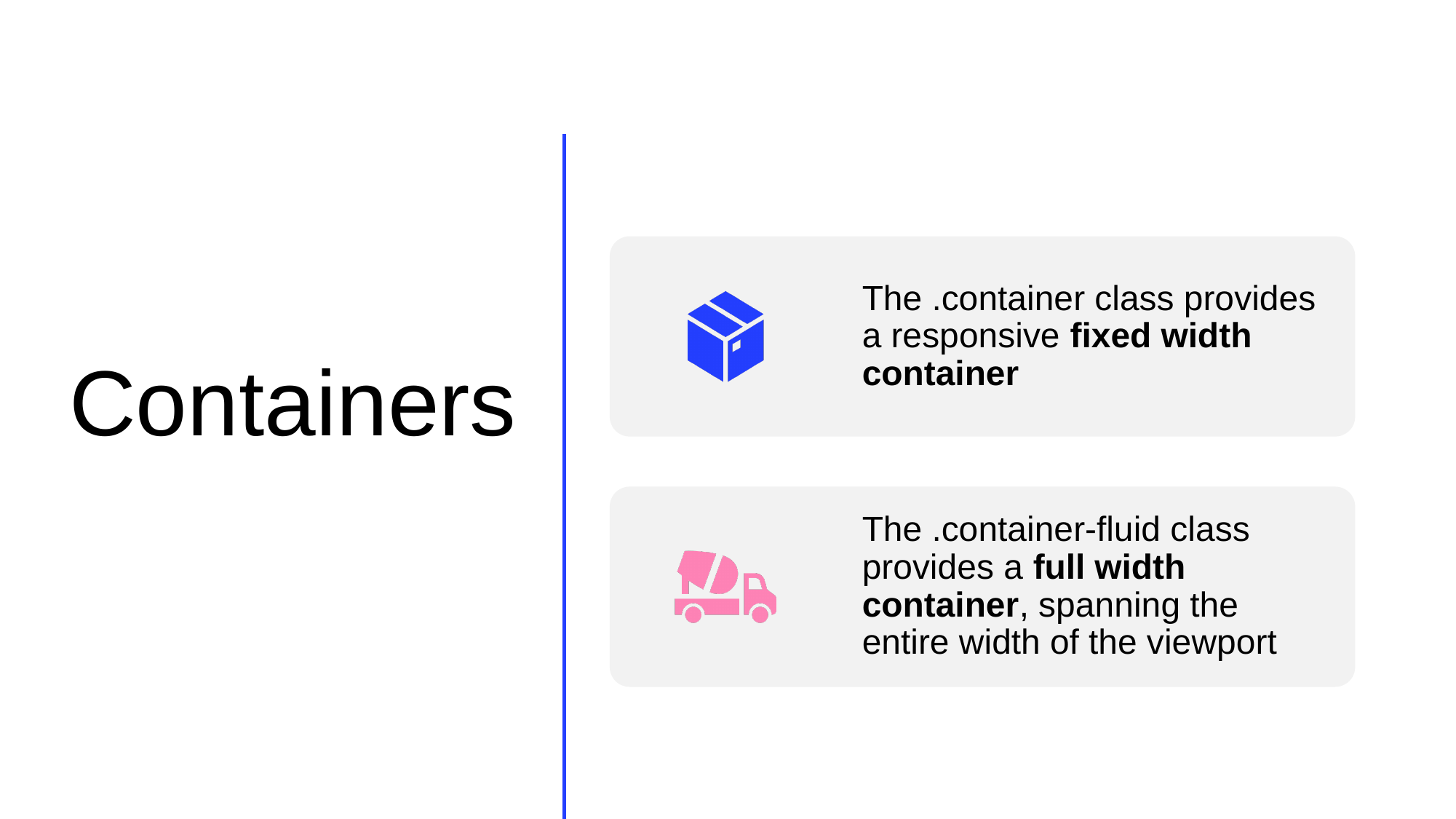

# Containers
The .container class provides a responsive fixed width container
The .container-fluid class provides a full width container, spanning the entire width of the viewport